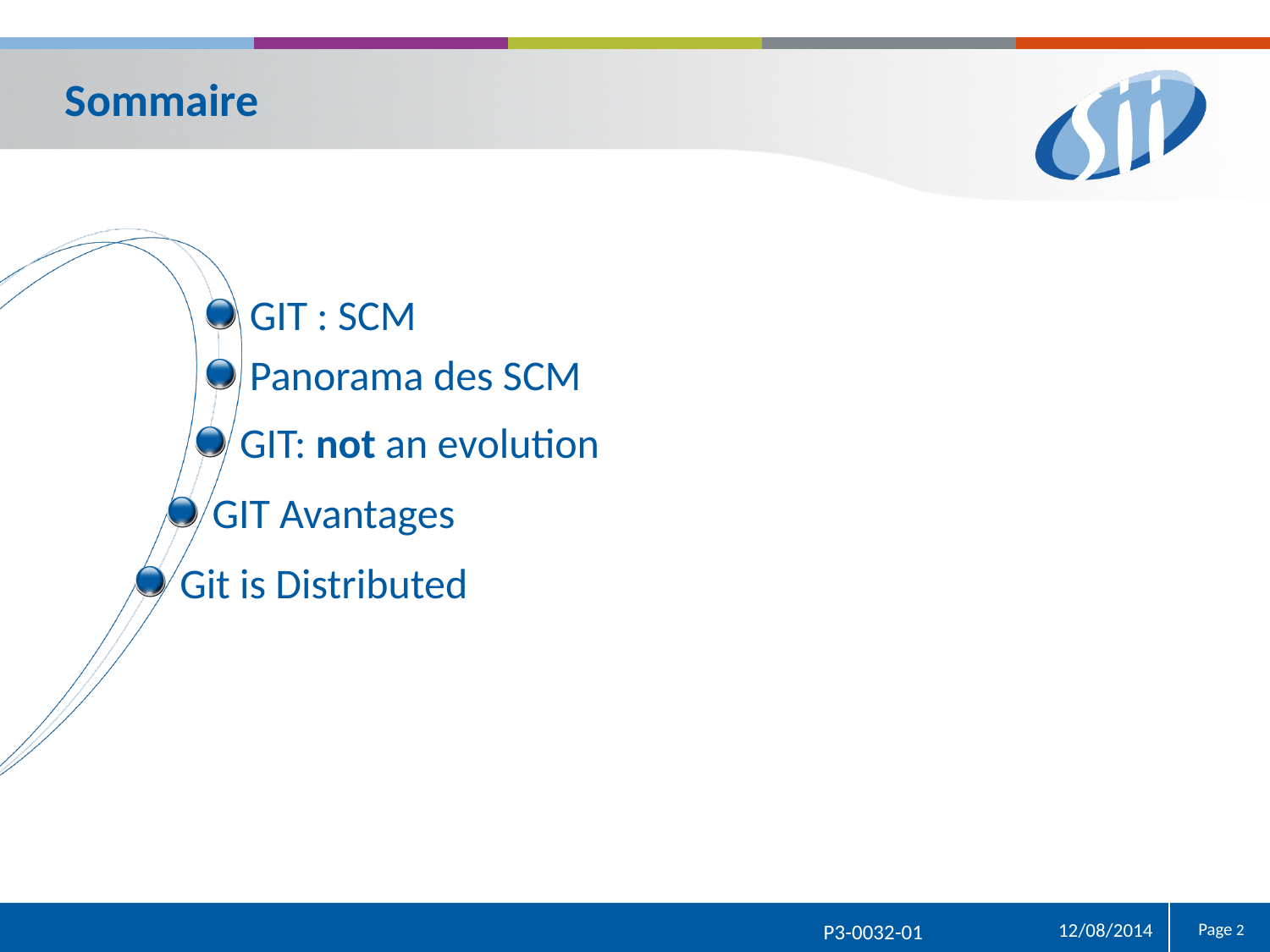

GIT : SCM
Panorama des SCM
GIT: not an evolution
GIT Avantages
Git is Distributed